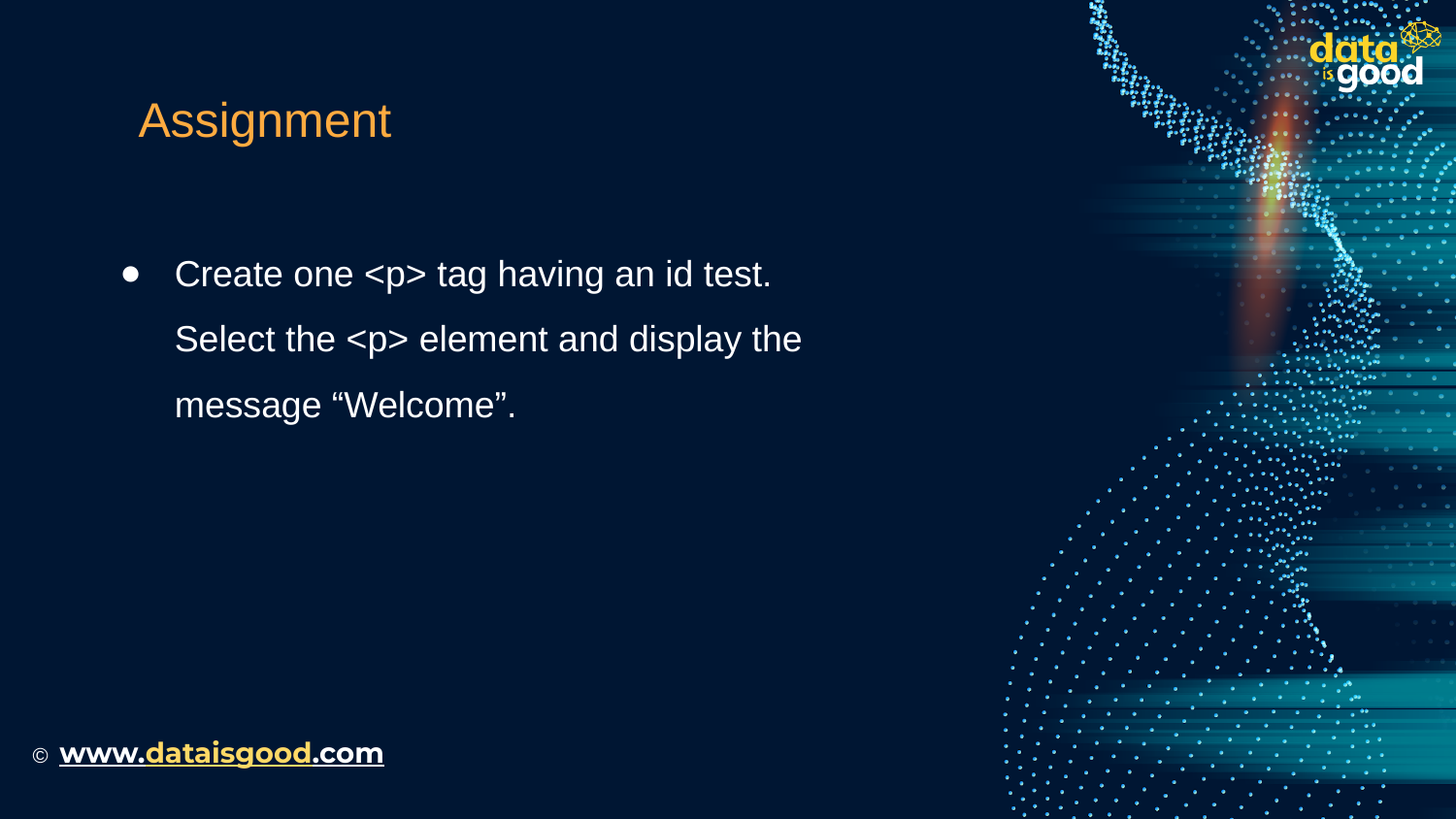

# Assignment
Create one <p> tag having an id test. Select the <p> element and display the message “Welcome”.